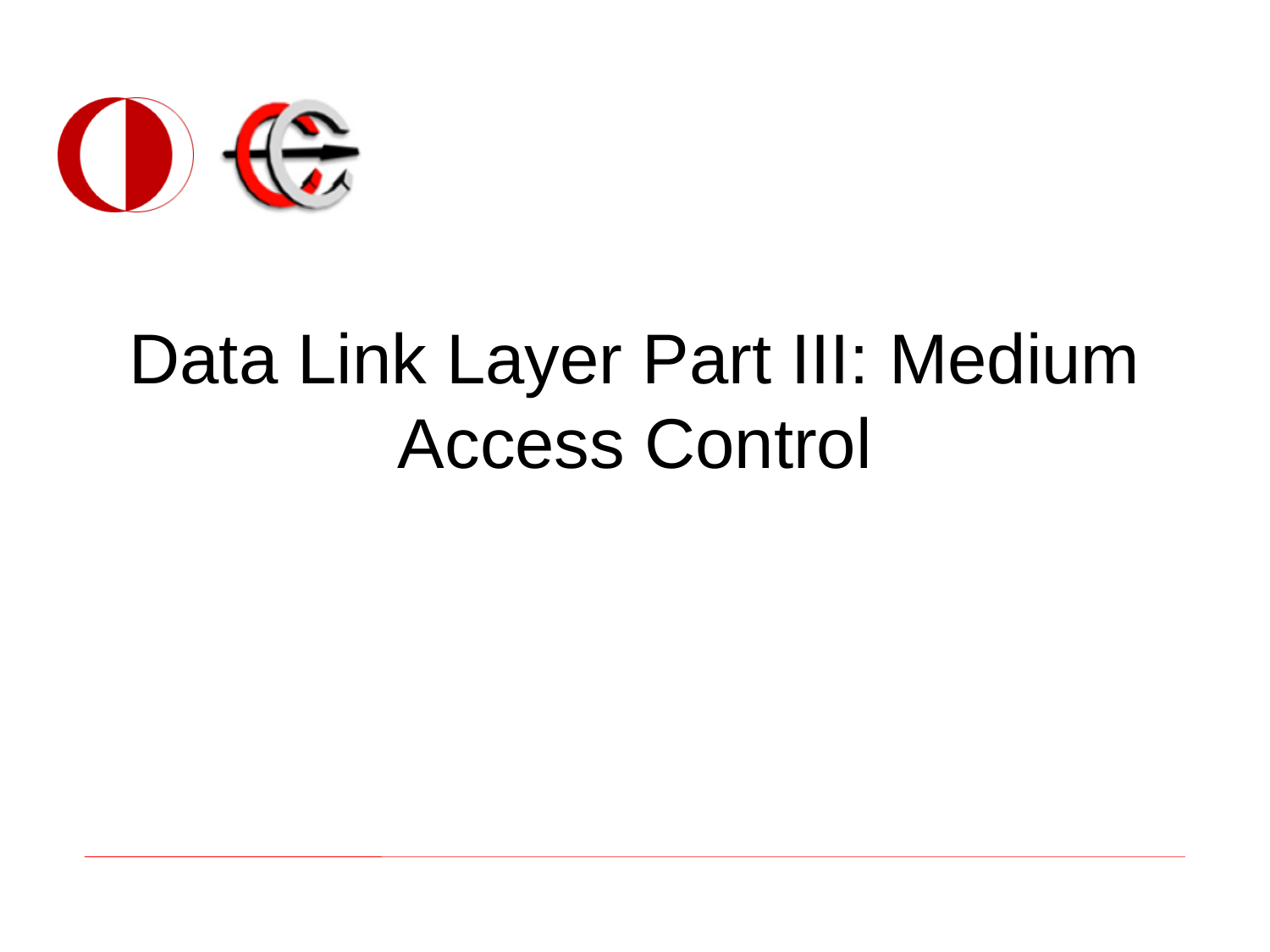

# Data Link Layer Part III: Medium Access Control